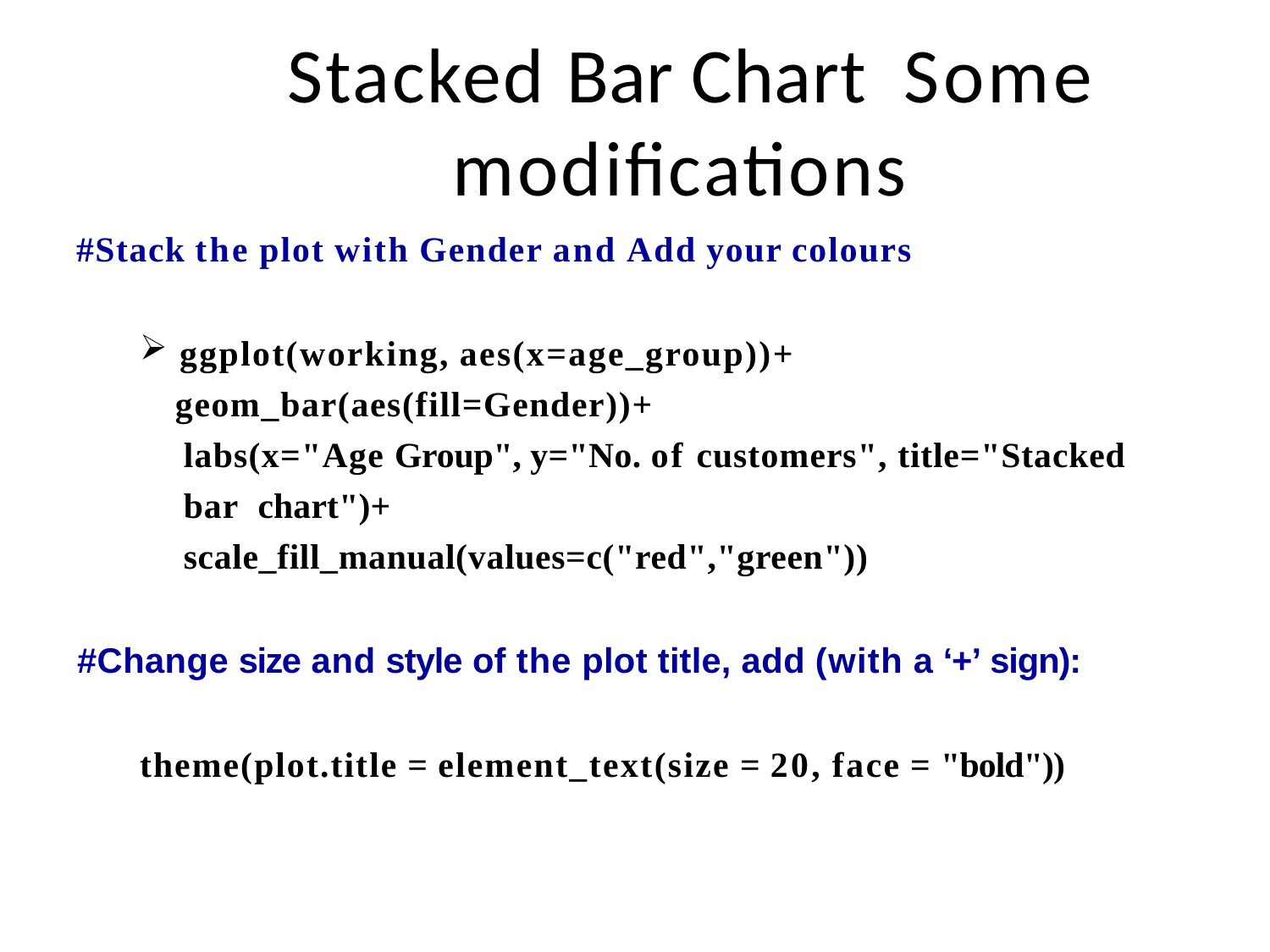

# Stacked Bar Chart  Some modifications
#Stack the plot with Gender and Add your colours

ggplot(working, aes(x=age_group))+
geom_bar(aes(fill=Gender))+
labs(x="Age Group", y="No. of customers", title="Stacked bar  chart")+
scale_fill_manual(values=c("red","green"))

#Change size and style of the plot title, add (with a ‘+’ sign):

theme(plot.title = element_text(size = 20, face = "bold"))
28